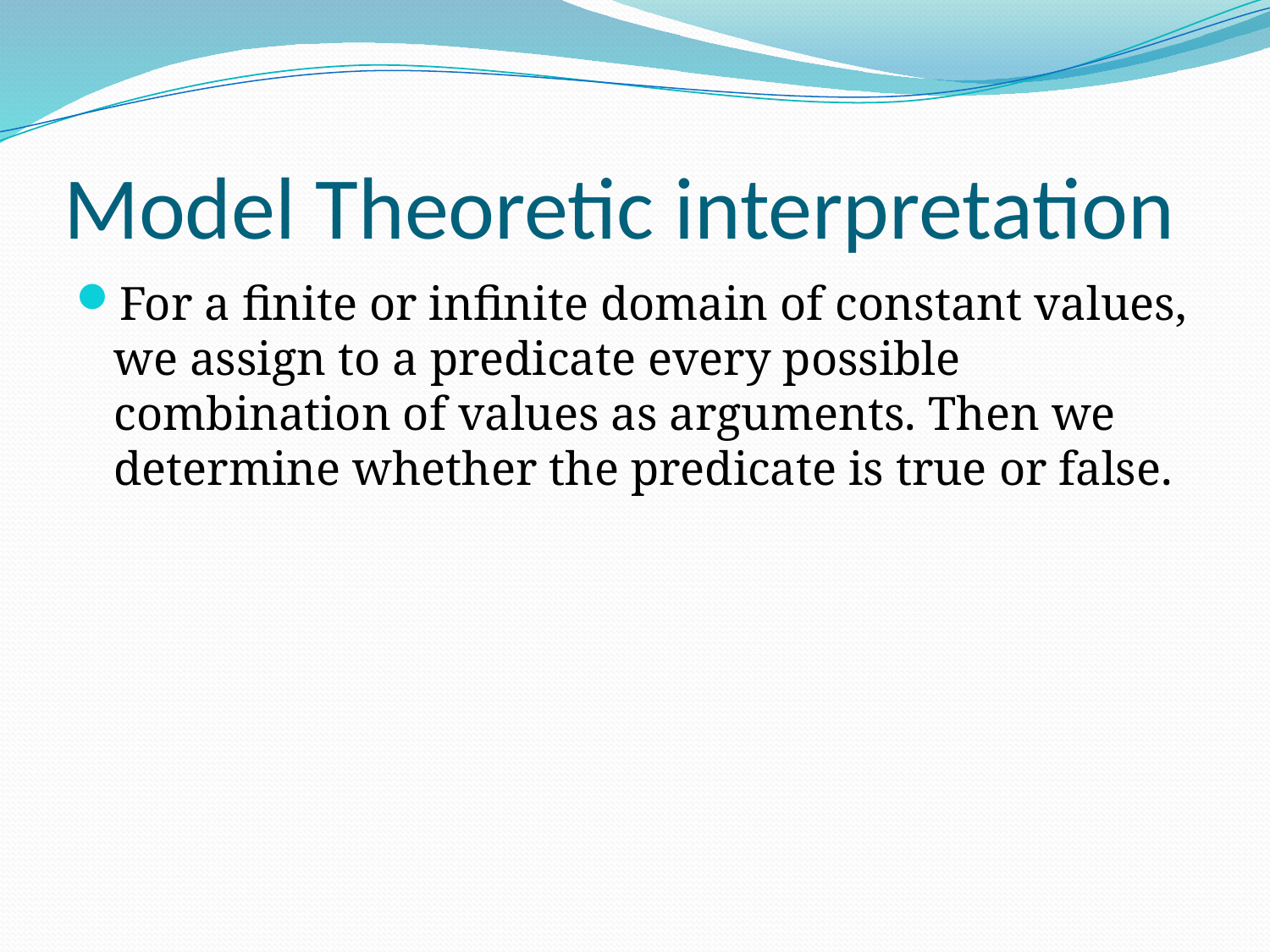

# Model Theoretic interpretation
For a finite or infinite domain of constant values, we assign to a predicate every possible combination of values as arguments. Then we determine whether the predicate is true or false.